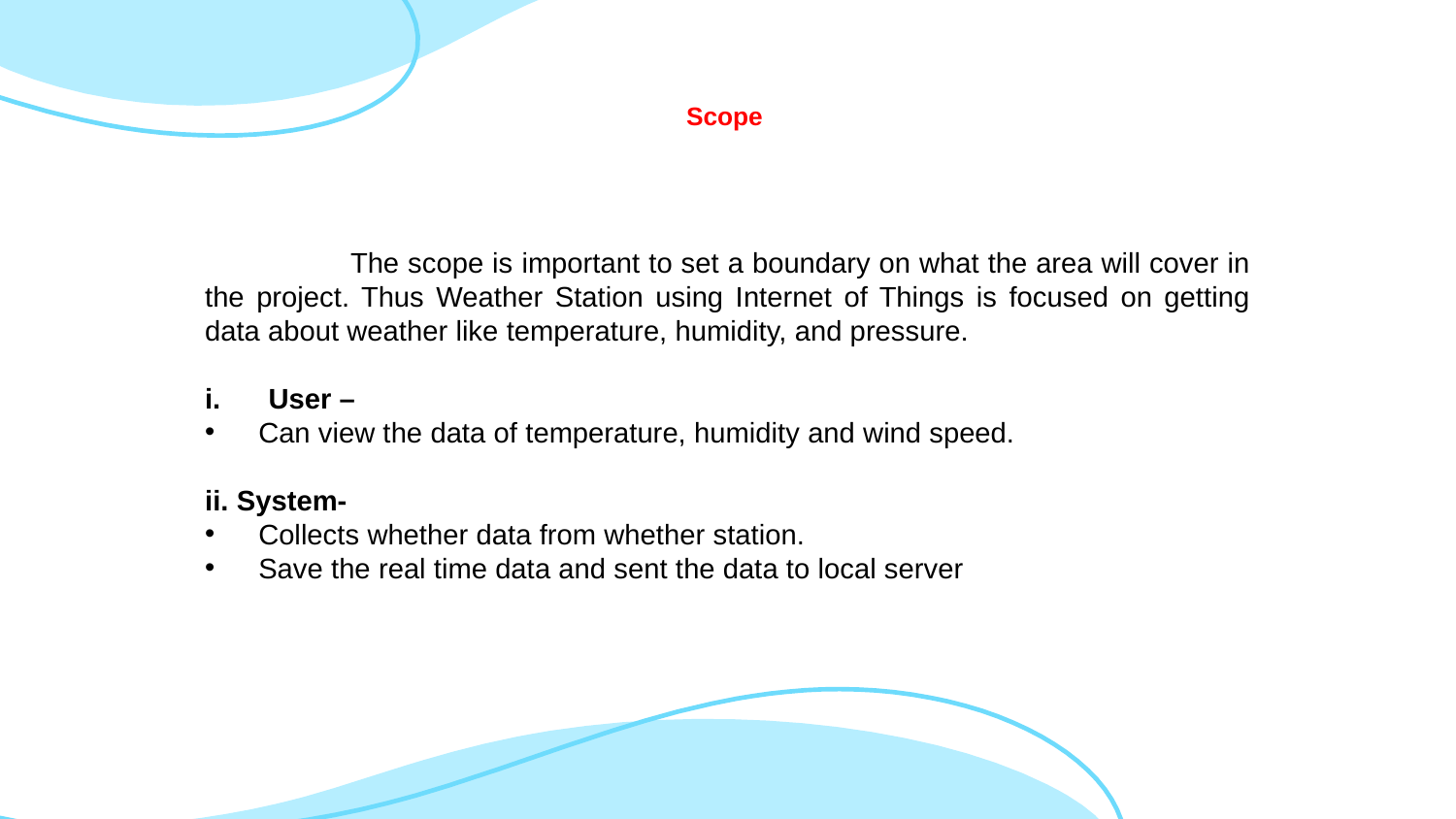

# Scope
	The scope is important to set a boundary on what the area will cover in the project. Thus Weather Station using Internet of Things is focused on getting data about weather like temperature, humidity, and pressure.

User –
 Can view the data of temperature, humidity and wind speed.

ii. System-
 Collects whether data from whether station.
 Save the real time data and sent the data to local server